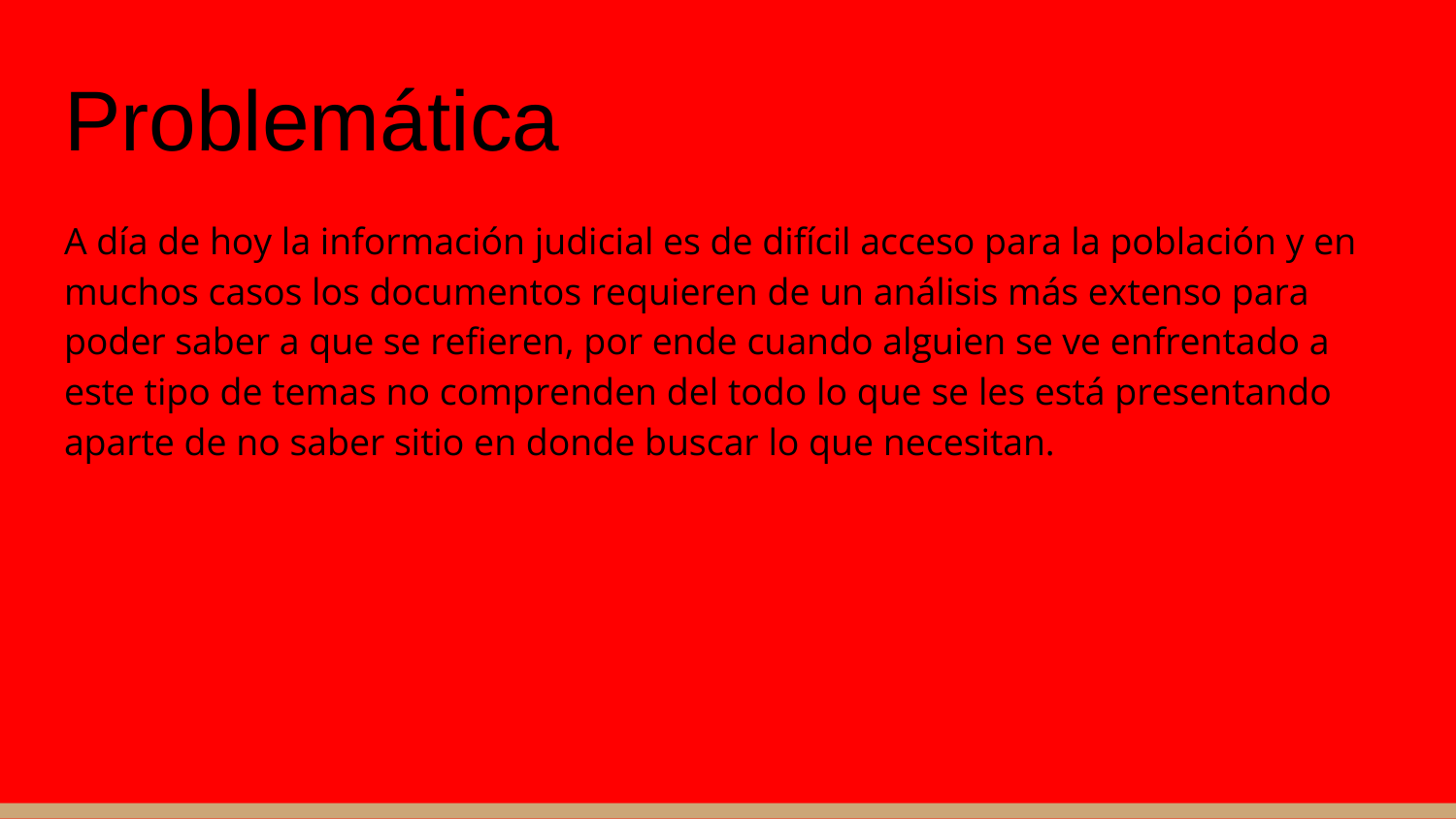

# Problemática
A día de hoy la información judicial es de difícil acceso para la población y en muchos casos los documentos requieren de un análisis más extenso para poder saber a que se refieren, por ende cuando alguien se ve enfrentado a este tipo de temas no comprenden del todo lo que se les está presentando aparte de no saber sitio en donde buscar lo que necesitan.